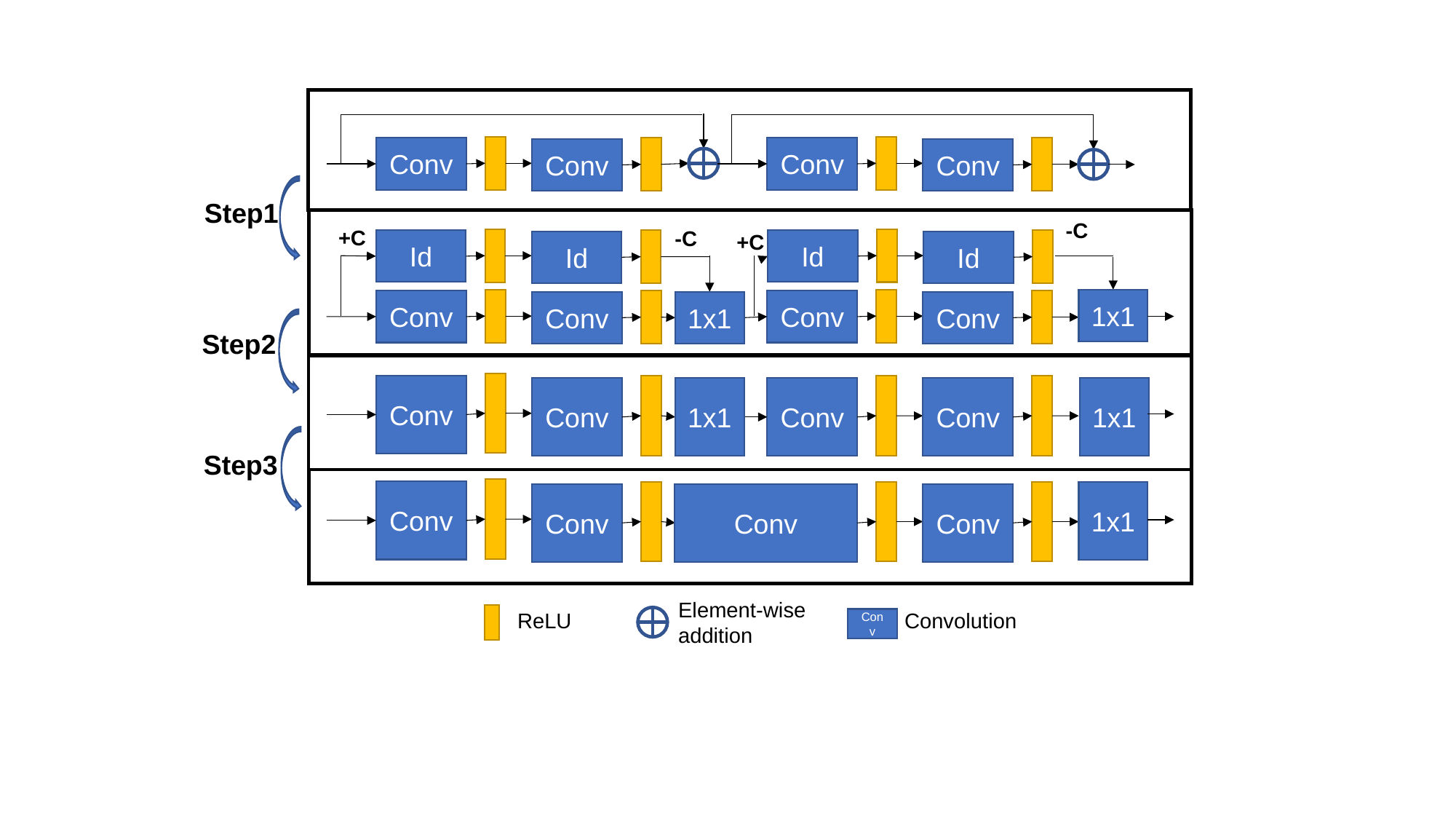

Conv

Conv

Conv

Conv

Step1

-C
+C
-C
+C

Id

Id

Id
Id
1x1

Conv

Conv

Conv
1x1
Conv

Step2

Conv

1x1
Conv
1x1
Conv
Conv

Step3

Conv

1x1
Conv
Conv
Conv
Element-wise addition

Convolution
Conv
ReLU